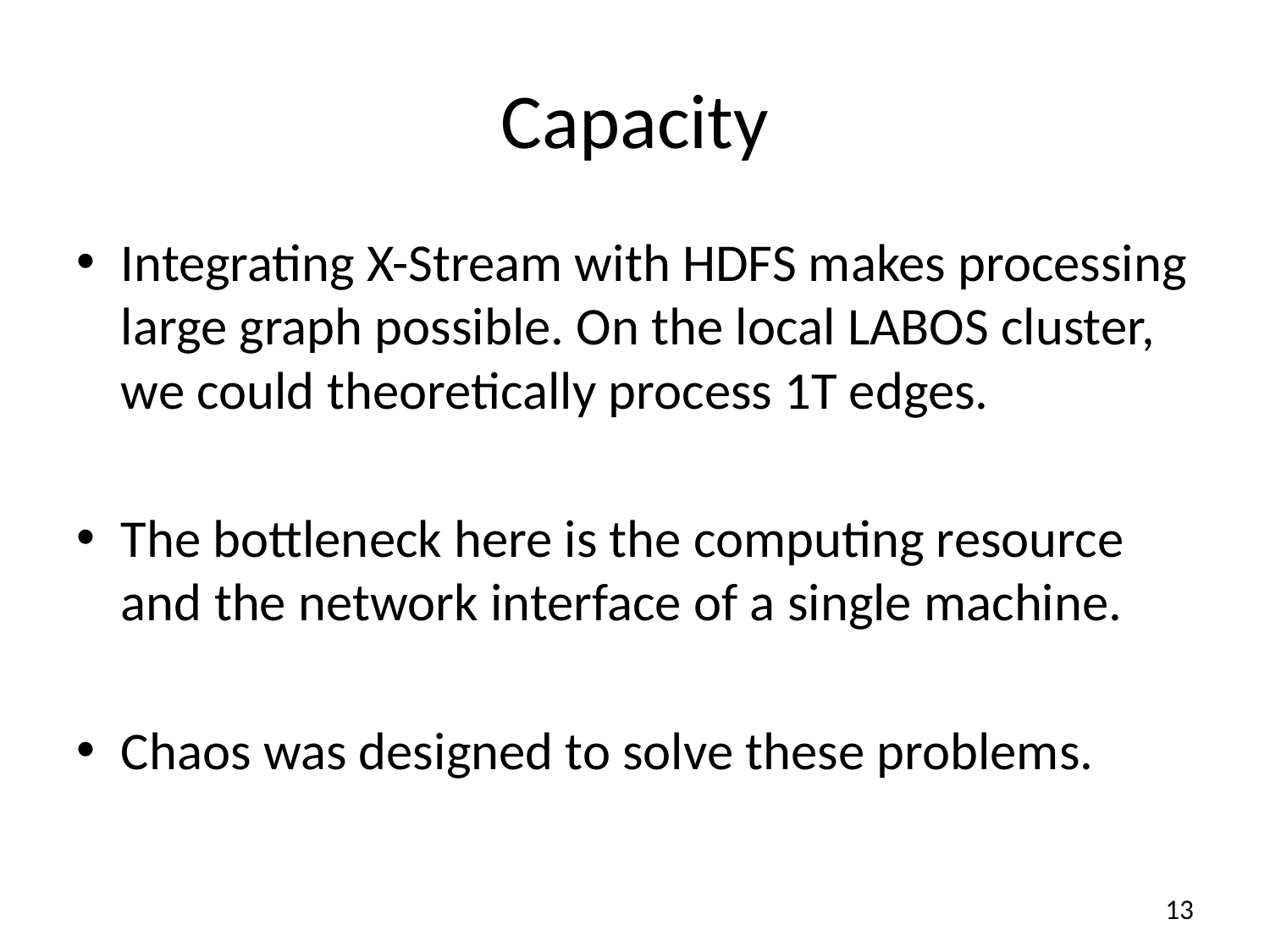

# Capacity
Integrating X-Stream with HDFS makes processing large graph possible. On the local LABOS cluster, we could theoretically process 1T edges.

The bottleneck here is the computing resource and the network interface of a single machine.

Chaos was designed to solve these problems.
13